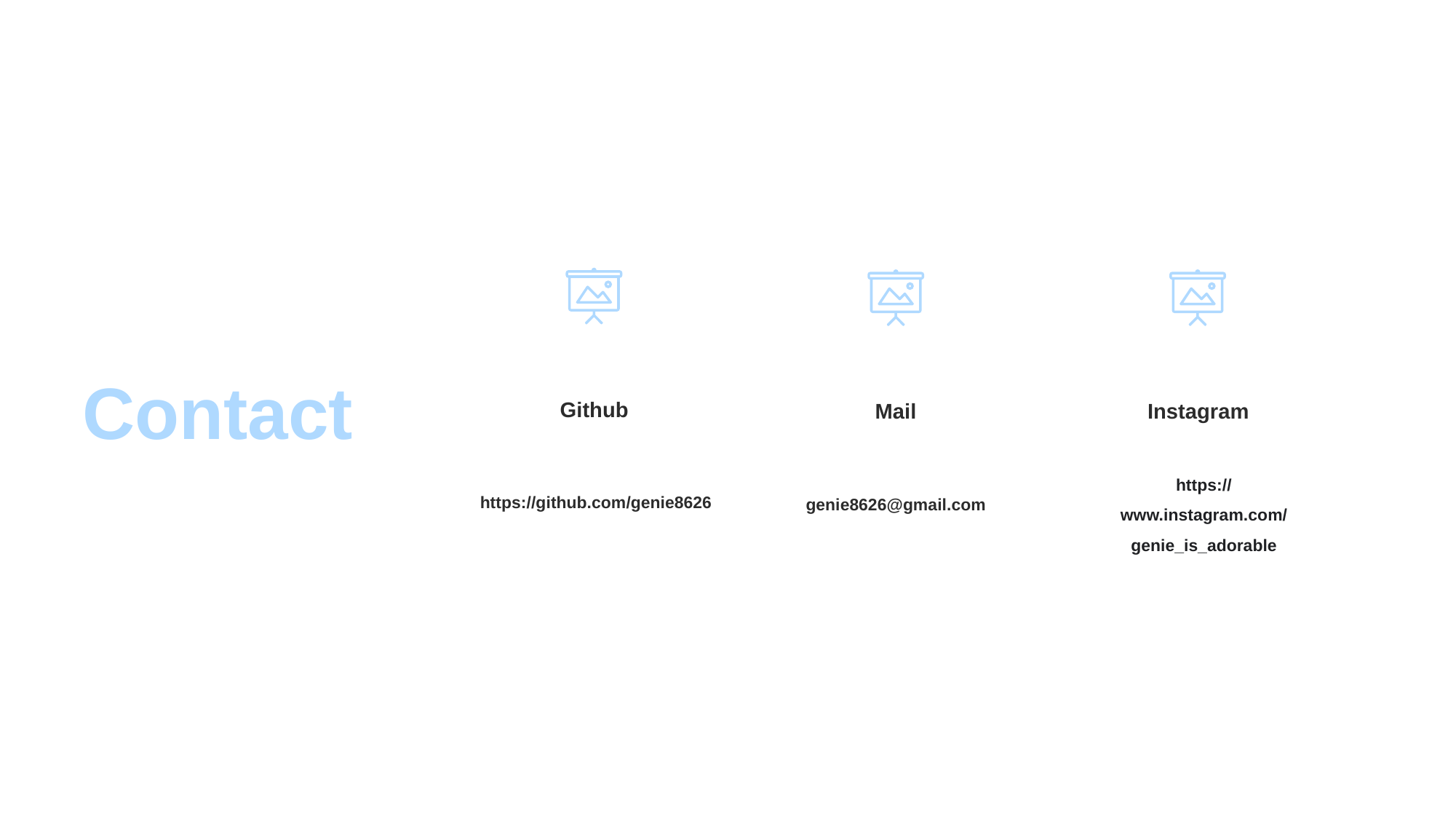

Contact
Github
https://github.com/genie8626
Mail
genie8626@gmail.com
Instagram
https://www.instagram.com/genie_is_adorable